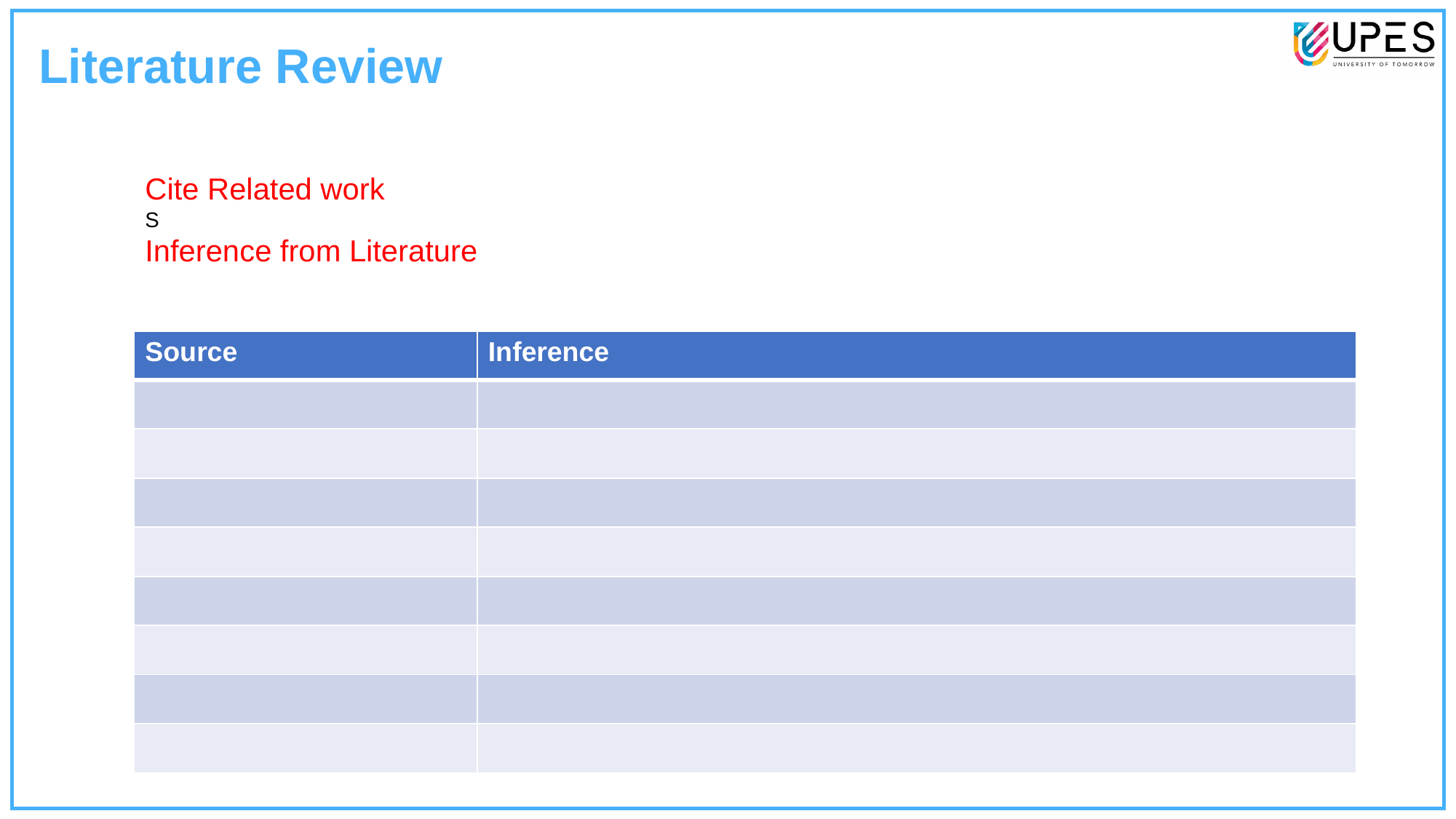

Literature Review
Cite Related work
S
Inference from Literature
| Source | Inference |
| --- | --- |
|  |  |
|  |  |
|  |  |
|  |  |
|  |  |
|  |  |
|  |  |
|  |  |